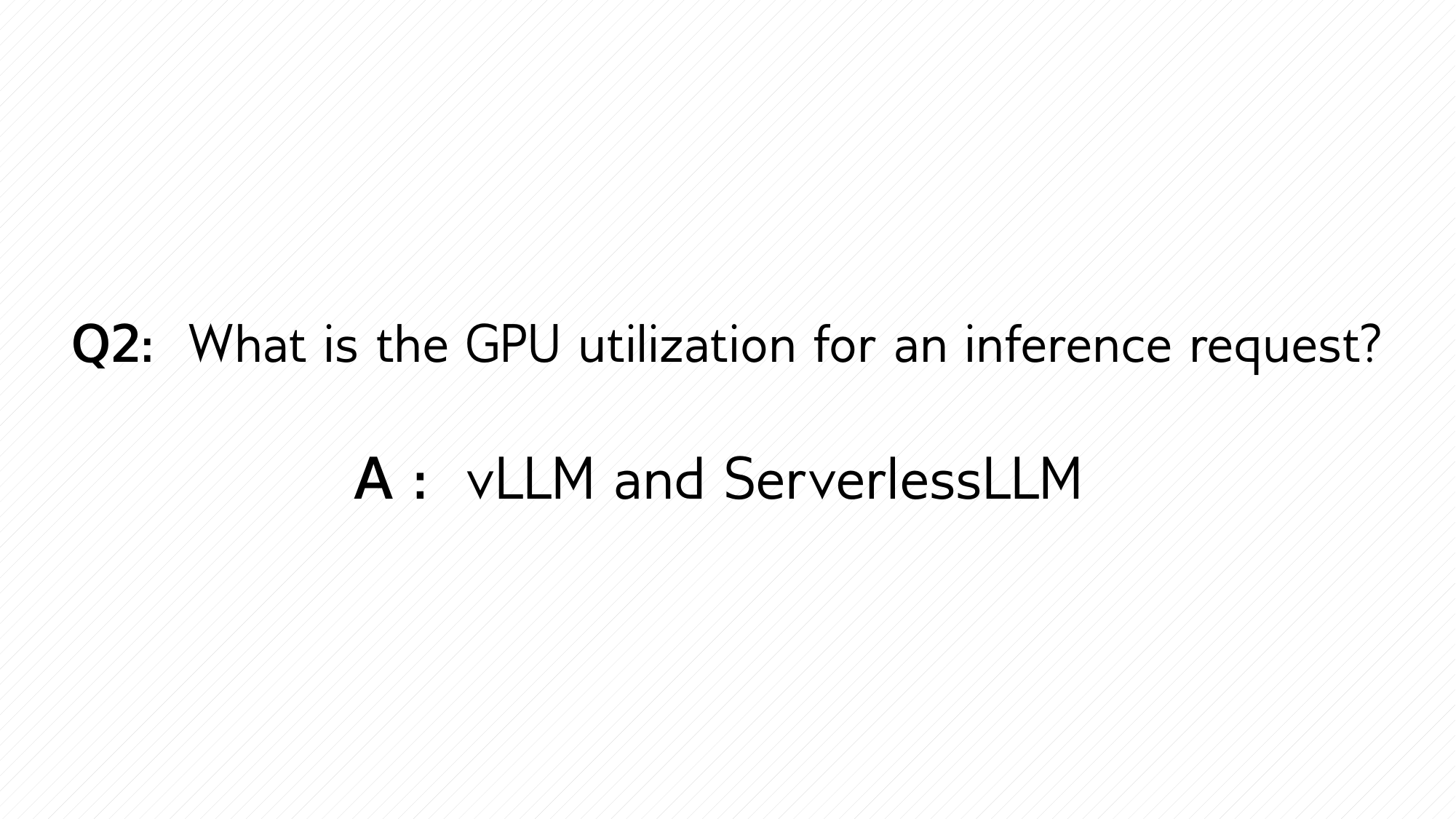

# Q2:  What is the GPU utilization for an inference request? A :  vLLM and ServerlessLLM